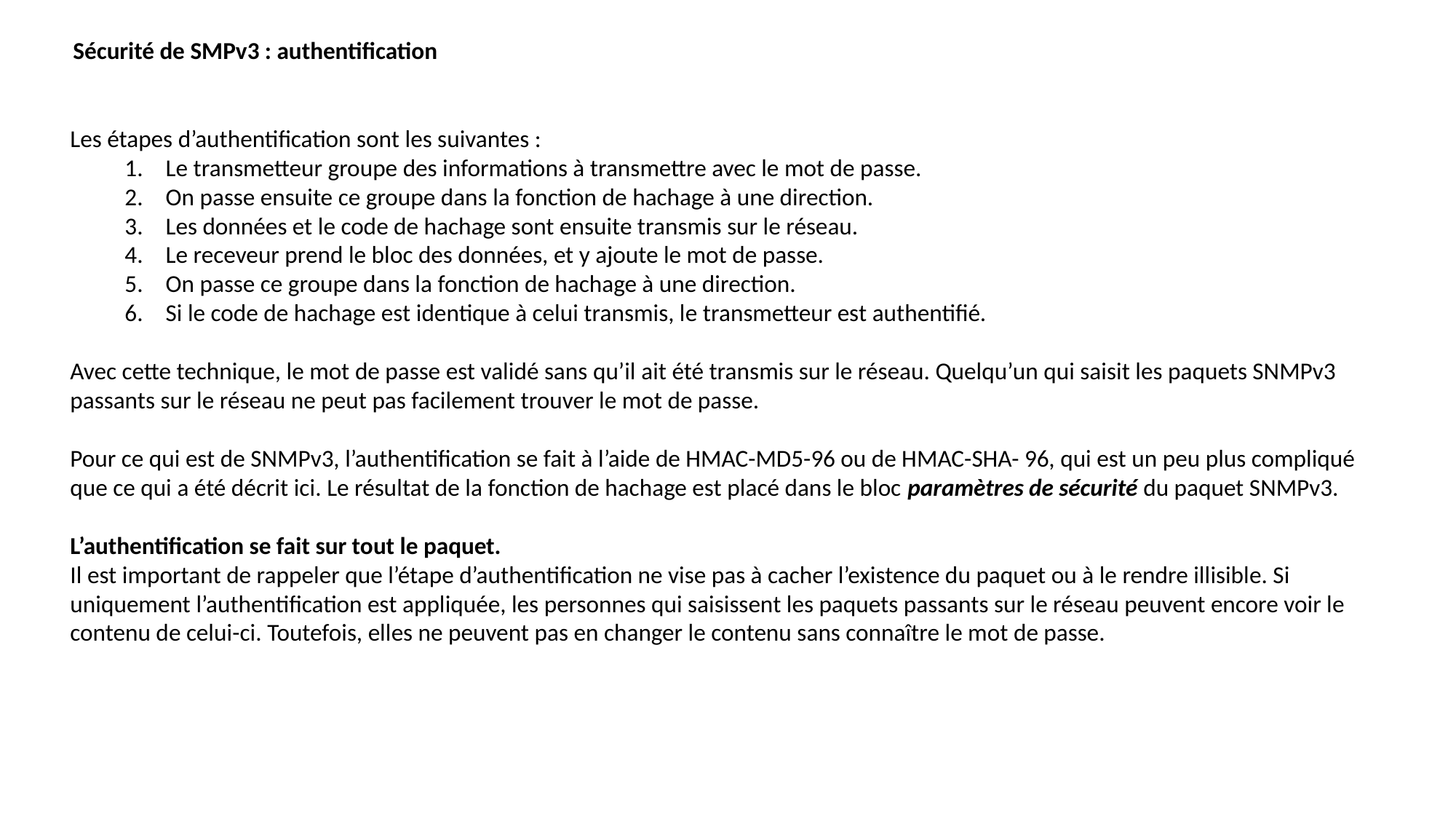

Sécurité de SMPv3 : authentification
Les étapes d’authentification sont les suivantes :
Le transmetteur groupe des informations à transmettre avec le mot de passe.
On passe ensuite ce groupe dans la fonction de hachage à une direction.
Les données et le code de hachage sont ensuite transmis sur le réseau.
Le receveur prend le bloc des données, et y ajoute le mot de passe.
On passe ce groupe dans la fonction de hachage à une direction.
Si le code de hachage est identique à celui transmis, le transmetteur est authentifié.

Avec cette technique, le mot de passe est validé sans qu’il ait été transmis sur le réseau. Quelqu’un qui saisit les paquets SNMPv3 passants sur le réseau ne peut pas facilement trouver le mot de passe.
Pour ce qui est de SNMPv3, l’authentification se fait à l’aide de HMAC-MD5-96 ou de HMAC-SHA- 96, qui est un peu plus compliqué que ce qui a été décrit ici. Le résultat de la fonction de hachage est placé dans le bloc paramètres de sécurité du paquet SNMPv3.

L’authentification se fait sur tout le paquet.
Il est important de rappeler que l’étape d’authentification ne vise pas à cacher l’existence du paquet ou à le rendre illisible. Si uniquement l’authentification est appliquée, les personnes qui saisissent les paquets passants sur le réseau peuvent encore voir le contenu de celui-ci. Toutefois, elles ne peuvent pas en changer le contenu sans connaître le mot de passe.